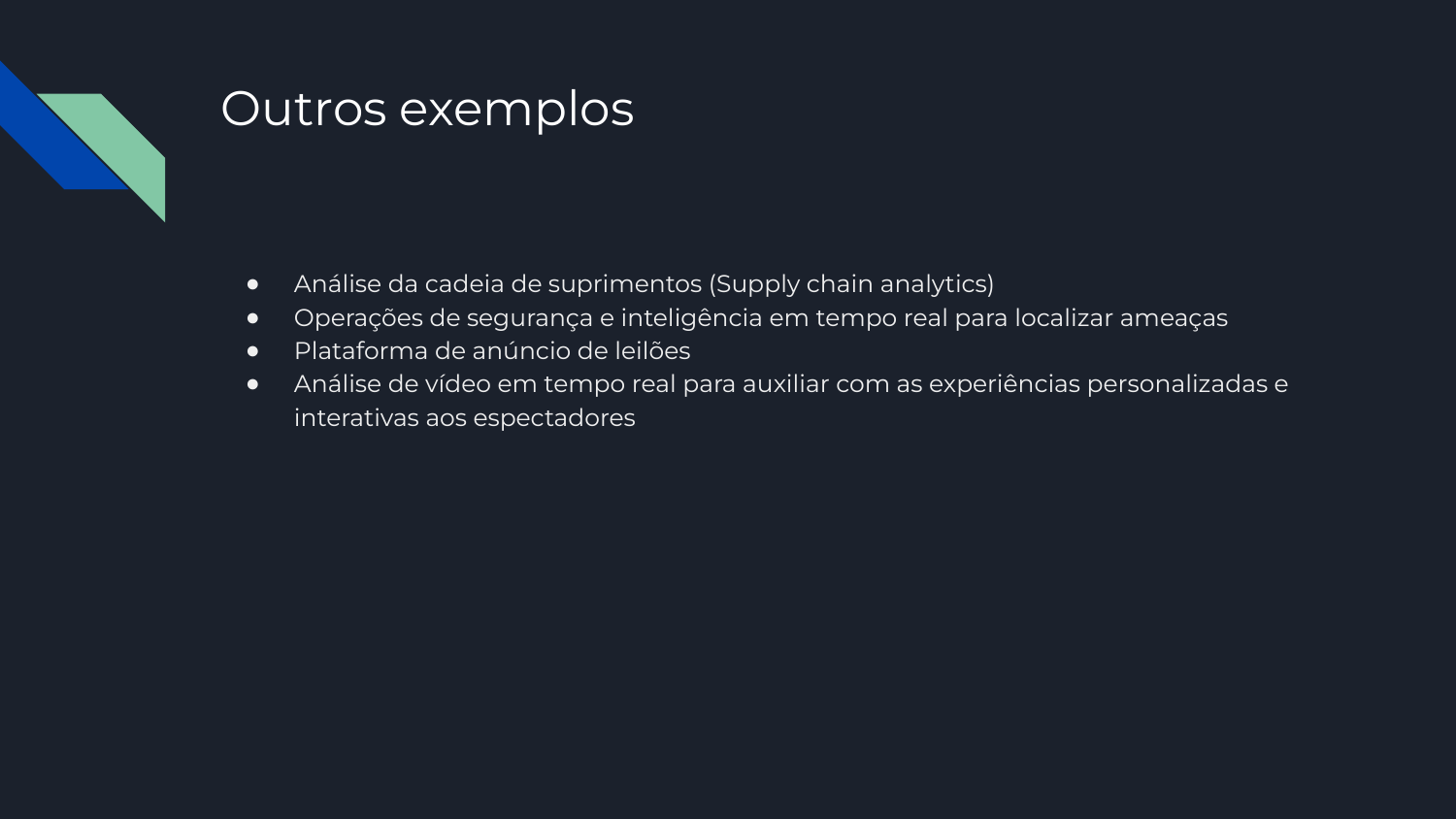

# Outros exemplos
Análise da cadeia de suprimentos (Supply chain analytics)
Operações de segurança e inteligência em tempo real para localizar ameaças
Plataforma de anúncio de leilões
Análise de vídeo em tempo real para auxiliar com as experiências personalizadas e interativas aos espectadores